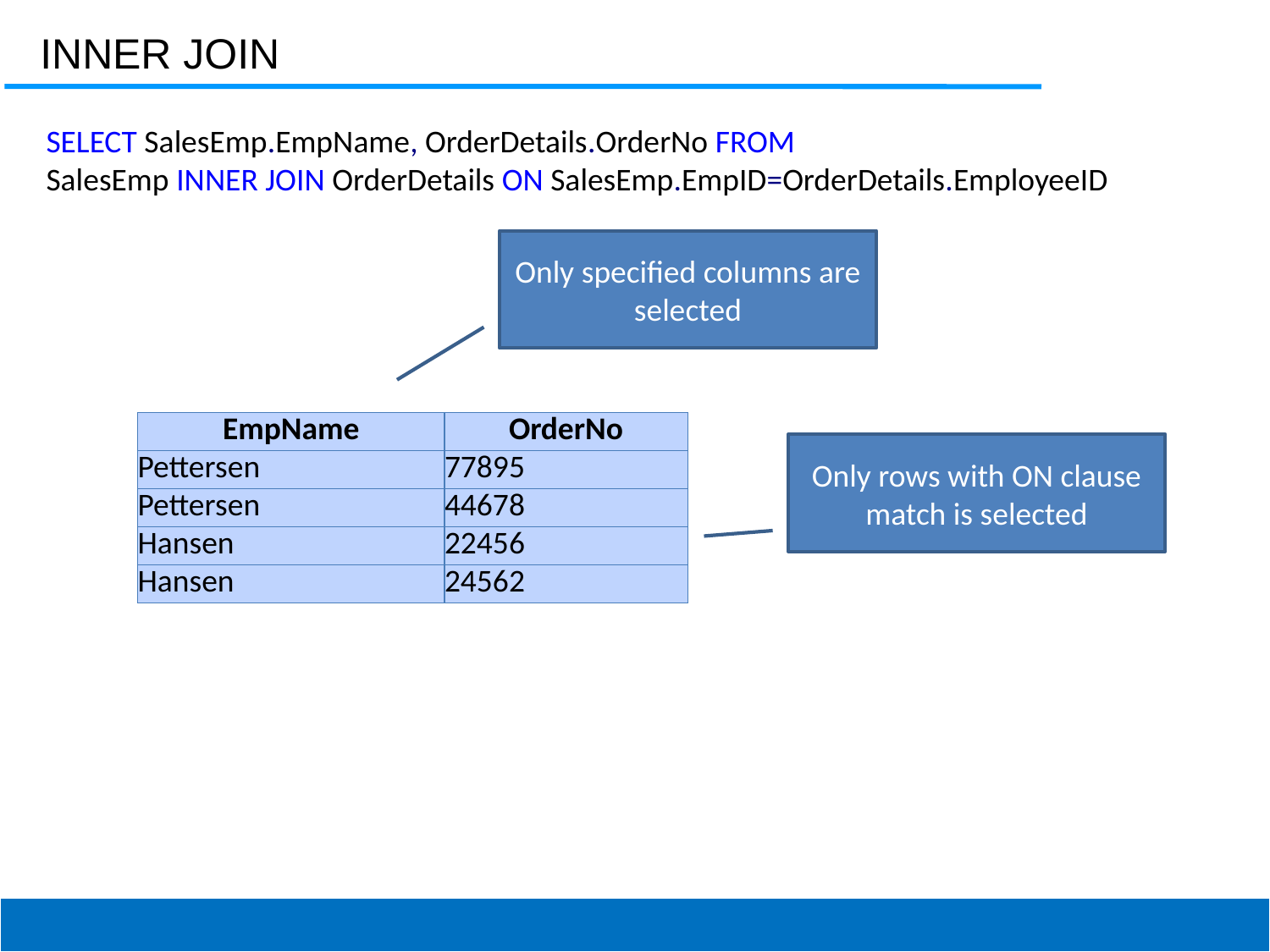

INNER JOIN

SELECT SalesEmp.EmpName, OrderDetails.OrderNo FROM
SalesEmp INNER JOIN OrderDetails ON SalesEmp.EmpID=OrderDetails.EmployeeID
Only specified columns are selected
| EmpName | OrderNo |
| --- | --- |
| Pettersen | 77895 |
| Pettersen | 44678 |
| Hansen | 22456 |
| Hansen | 24562 |
Only rows with ON clause match is selected